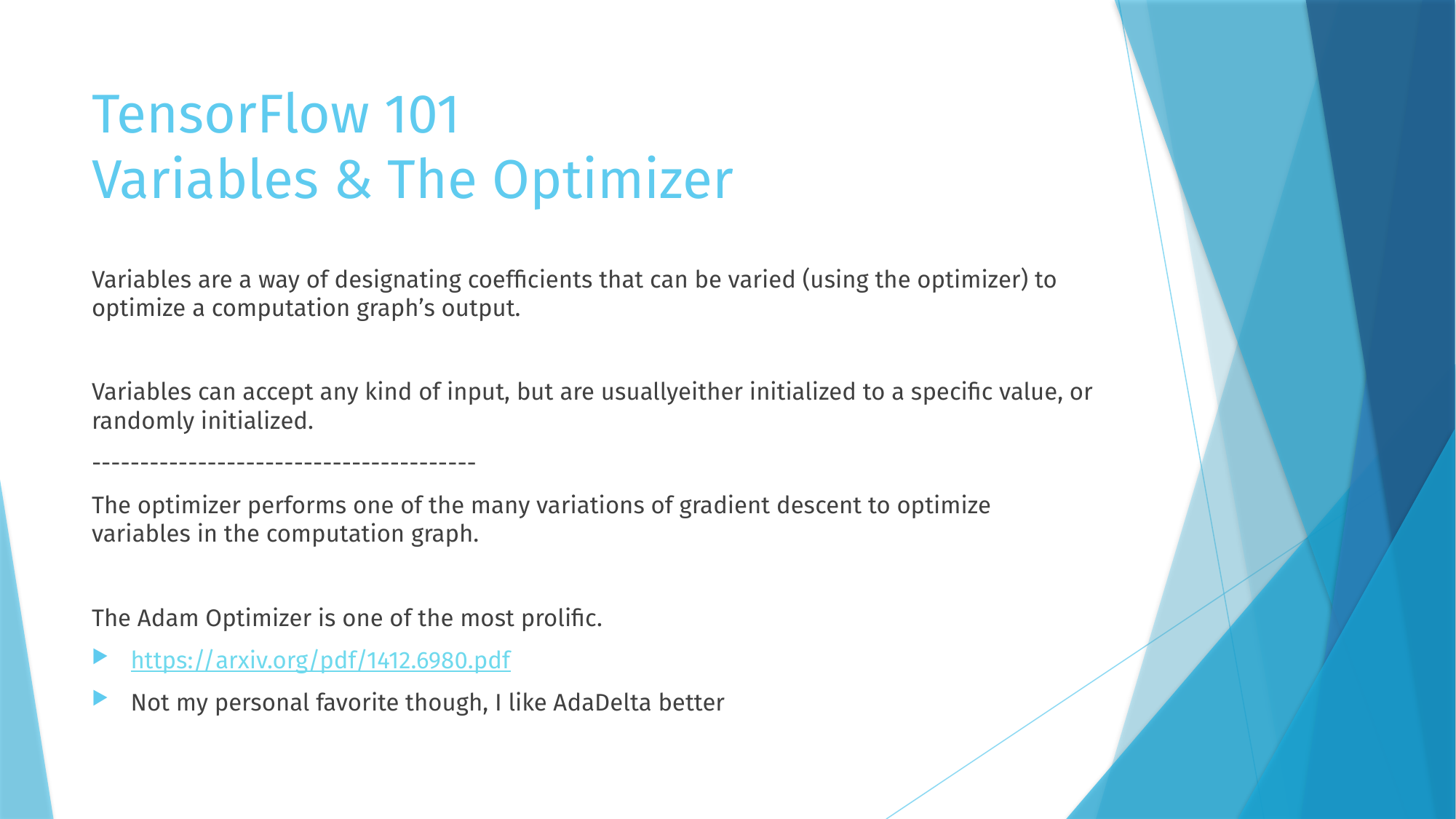

# TensorFlow 101 Variables & The Optimizer
Variables are a way of designating coefficients that can be varied (using the optimizer) to optimize a computation graph’s output.

Variables can accept any kind of input, but are usuallyeither initialized to a specific value, or randomly initialized.
----------------------------------------
The optimizer performs one of the many variations of gradient descent to optimize variables in the computation graph.

The Adam Optimizer is one of the most prolific.
https://arxiv.org/pdf/1412.6980.pdf
Not my personal favorite though, I like AdaDelta better